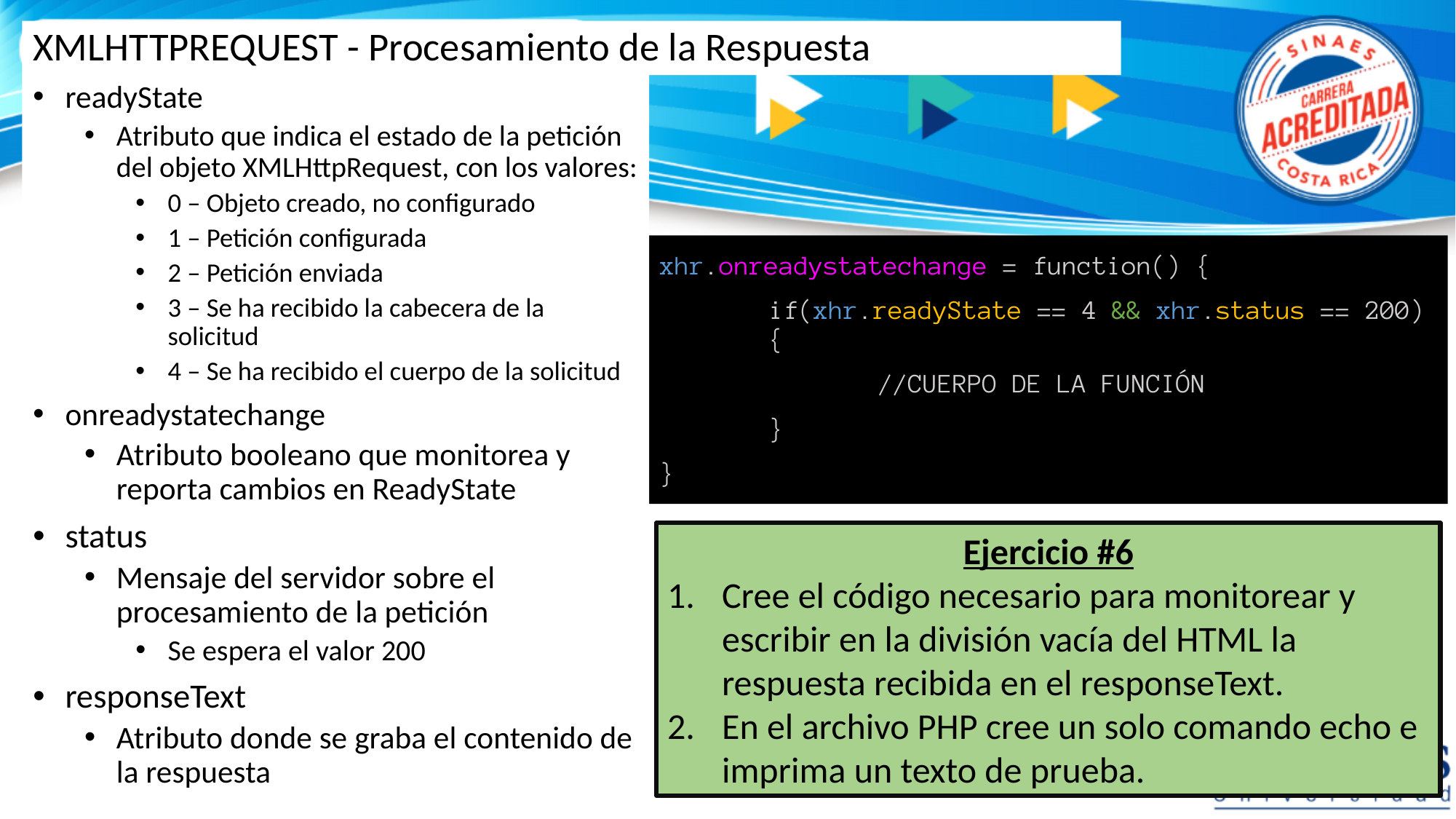

# XMLHTTPREQUEST - Procesamiento de la Respuesta
readyState
Atributo que indica el estado de la petición del objeto XMLHttpRequest, con los valores:
0 – Objeto creado, no configurado
1 – Petición configurada
2 – Petición enviada
3 – Se ha recibido la cabecera de la solicitud
4 – Se ha recibido el cuerpo de la solicitud
onreadystatechange
Atributo booleano que monitorea y reporta cambios en ReadyState
status
Mensaje del servidor sobre el procesamiento de la petición
Se espera el valor 200
responseText
Atributo donde se graba el contenido de la respuesta
xhr.onreadystatechange = function() {
	if(xhr.readyState == 4 && xhr.status == 200) 	{
		//CUERPO DE LA FUNCIÓN
	}
}
Ejercicio #6
Cree el código necesario para monitorear y escribir en la división vacía del HTML la respuesta recibida en el responseText.
En el archivo PHP cree un solo comando echo e imprima un texto de prueba.